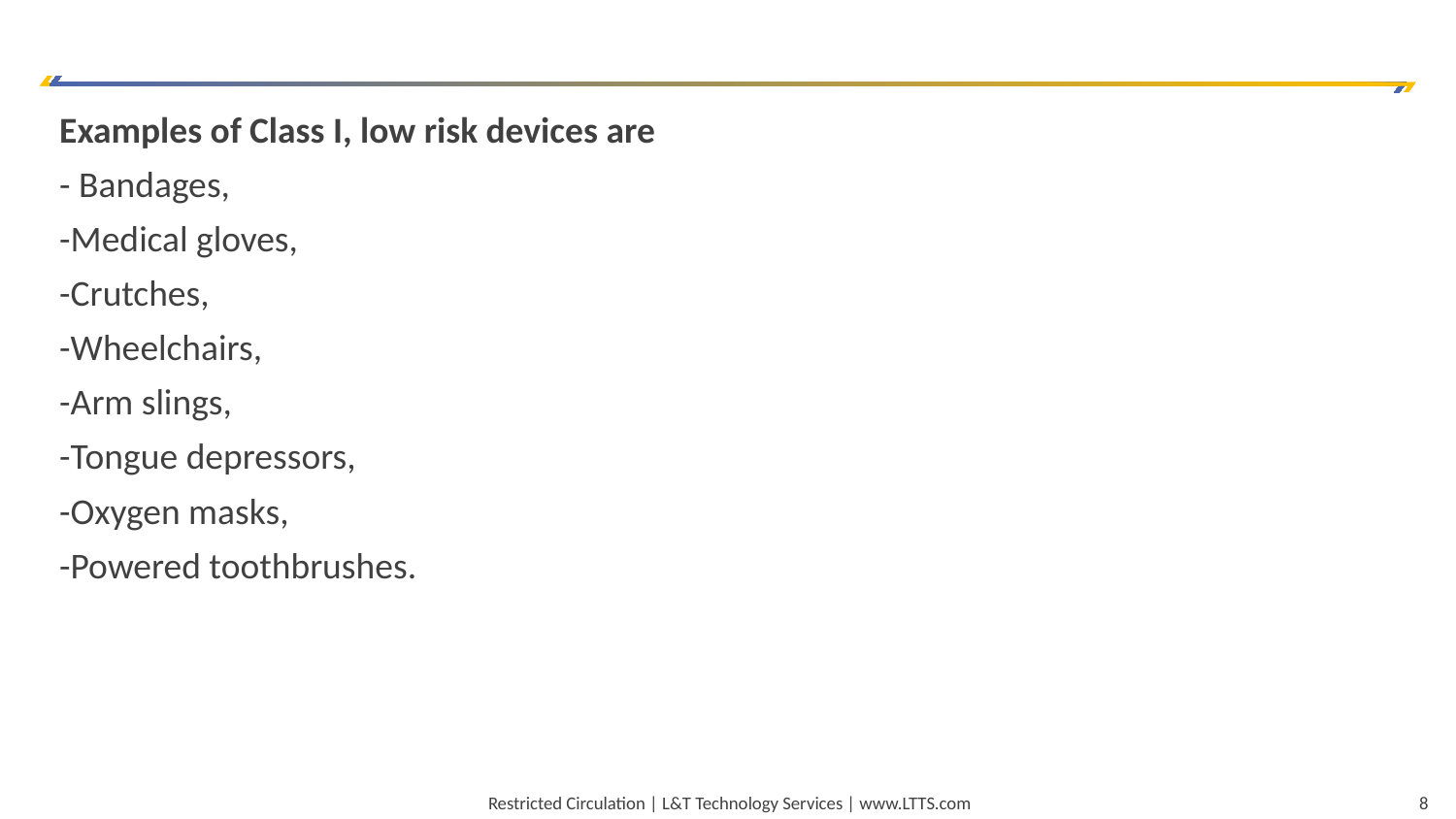

Examples of Class I, low risk devices are
- Bandages,
-Medical gloves,
-Crutches,
-Wheelchairs,
-Arm slings,
-Tongue depressors,
-Oxygen masks,
-Powered toothbrushes.